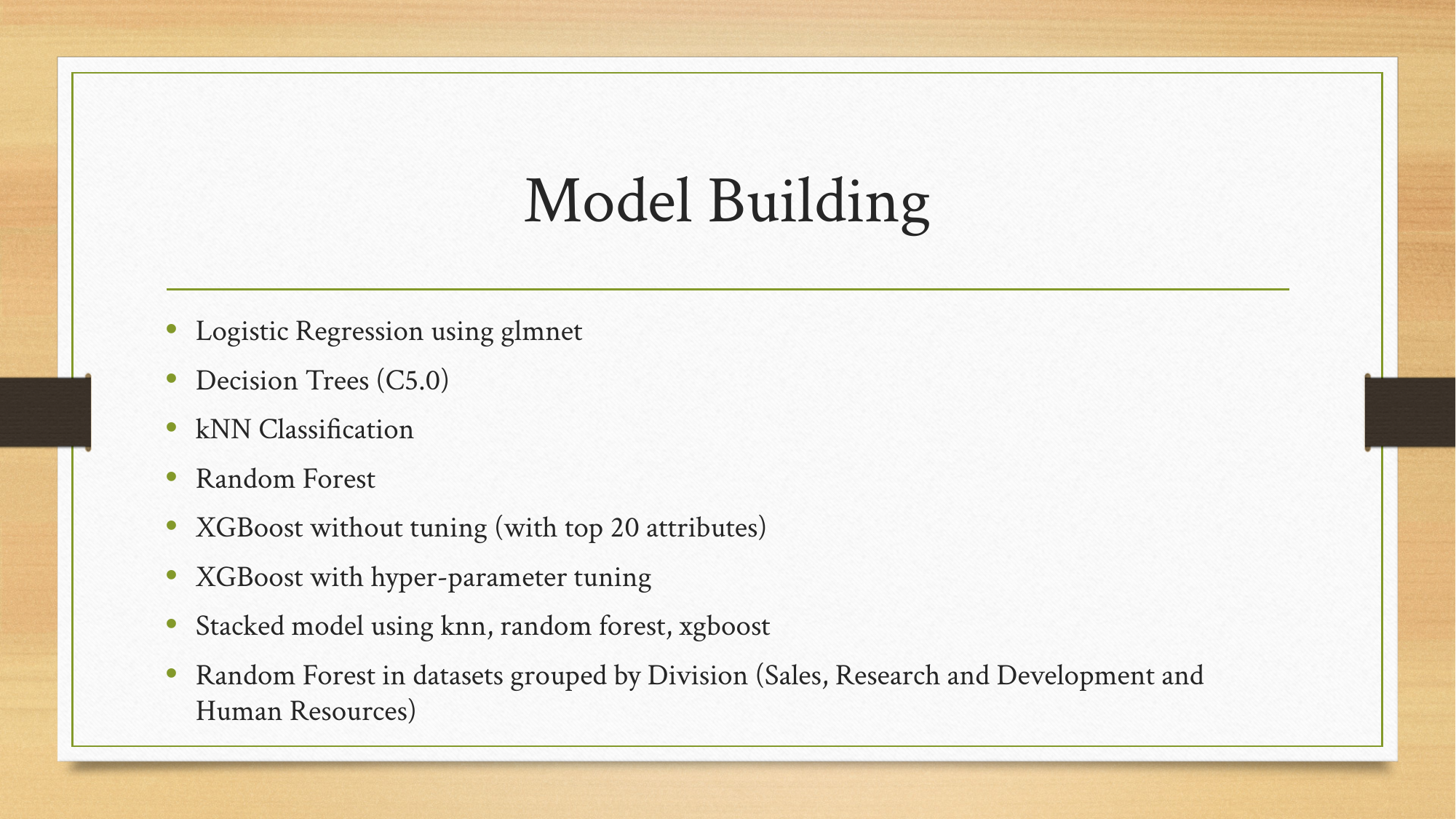

# Model Building
Logistic Regression using glmnet
Decision Trees (C5.0)
kNN Classification
Random Forest
XGBoost without tuning (with top 20 attributes)
XGBoost with hyper-parameter tuning
Stacked model using knn, random forest, xgboost
Random Forest in datasets grouped by Division (Sales, Research and Development and Human Resources)